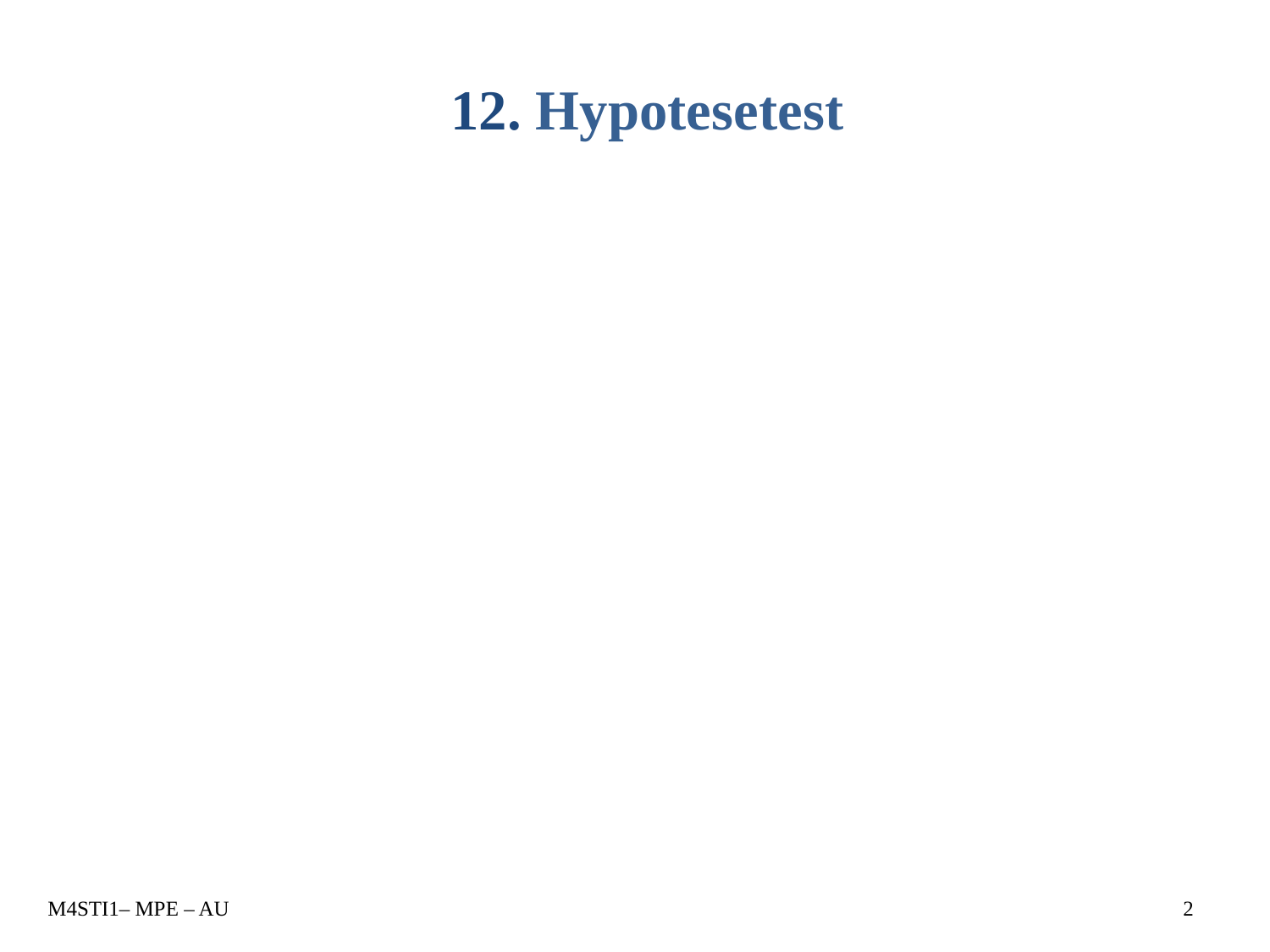

# 12. Hypotesetest

M4STI1– MPE – AU

2